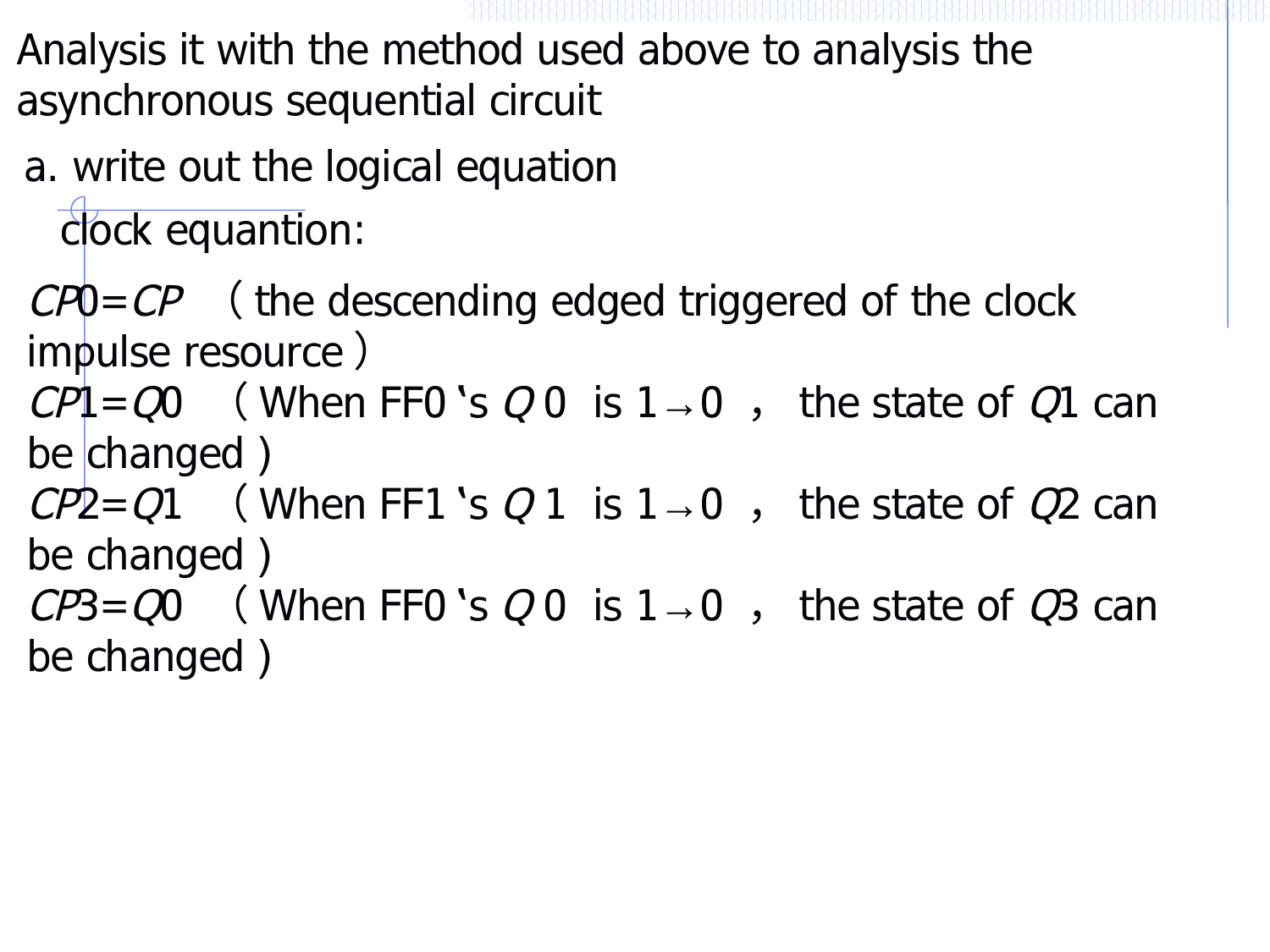

Analysis it with the method used above to analysis the asynchronous sequential circuit
a. write out the logical equation
 clock equantion:
CP0=CP （the descending edged triggered of the clock impulse resource）
CP1=Q0 （When FF0 ‘s Q 0  is 1→0 ，the state of Q1 can be changed )
CP2=Q1 （When FF1 ‘s Q 1  is 1→0 ，the state of Q2 can be changed )
CP3=Q0 （When FF0 ‘s Q 0  is 1→0 ，the state of Q3 can be changed )